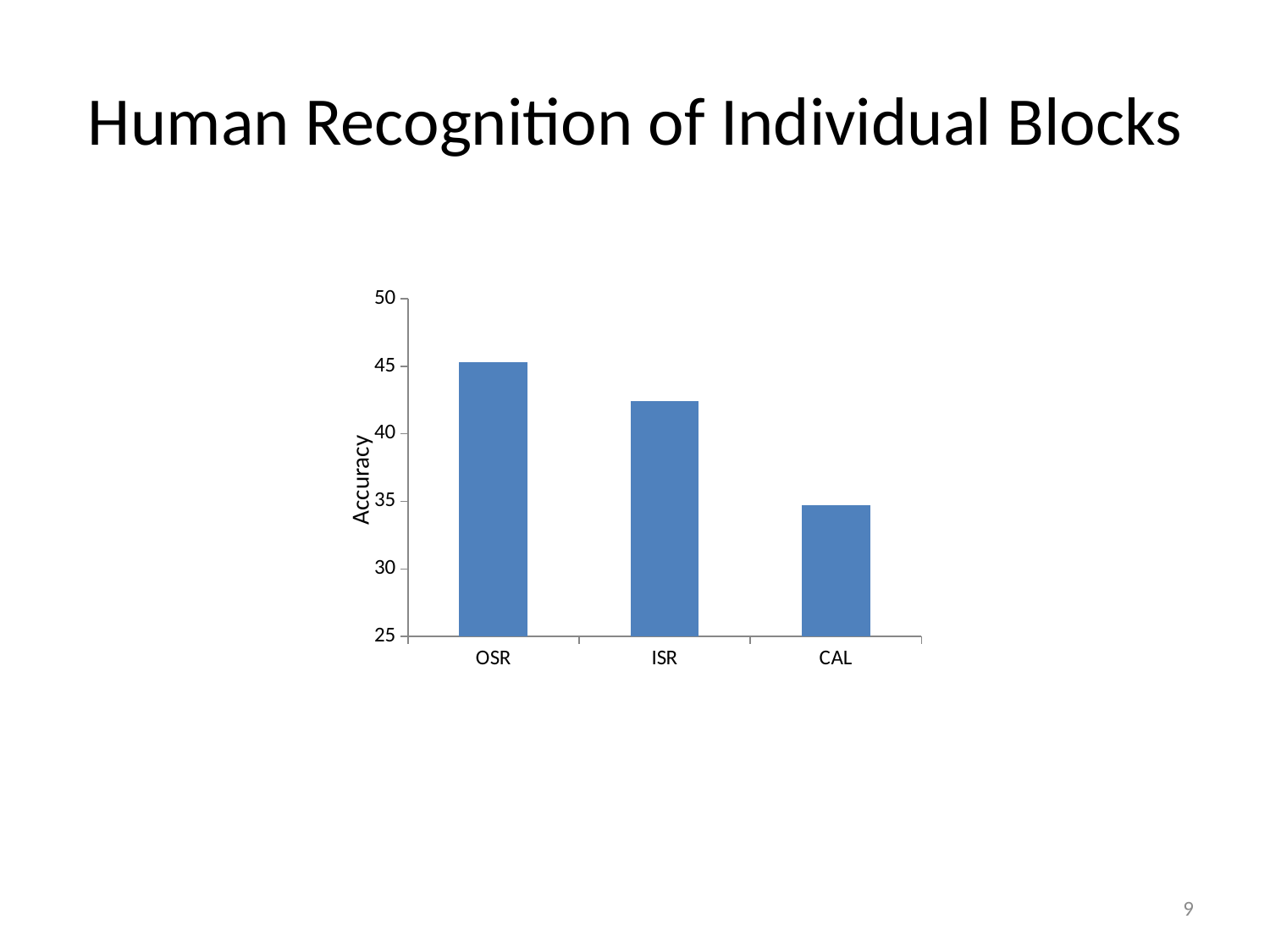

# Human Recognition of Individual Blocks

### Chart

| Category |  |
|---|---|
| OSR | 45.28 |
| ISR | 42.44 |
| CAL | 34.69000000000001 |
Accuracy
9